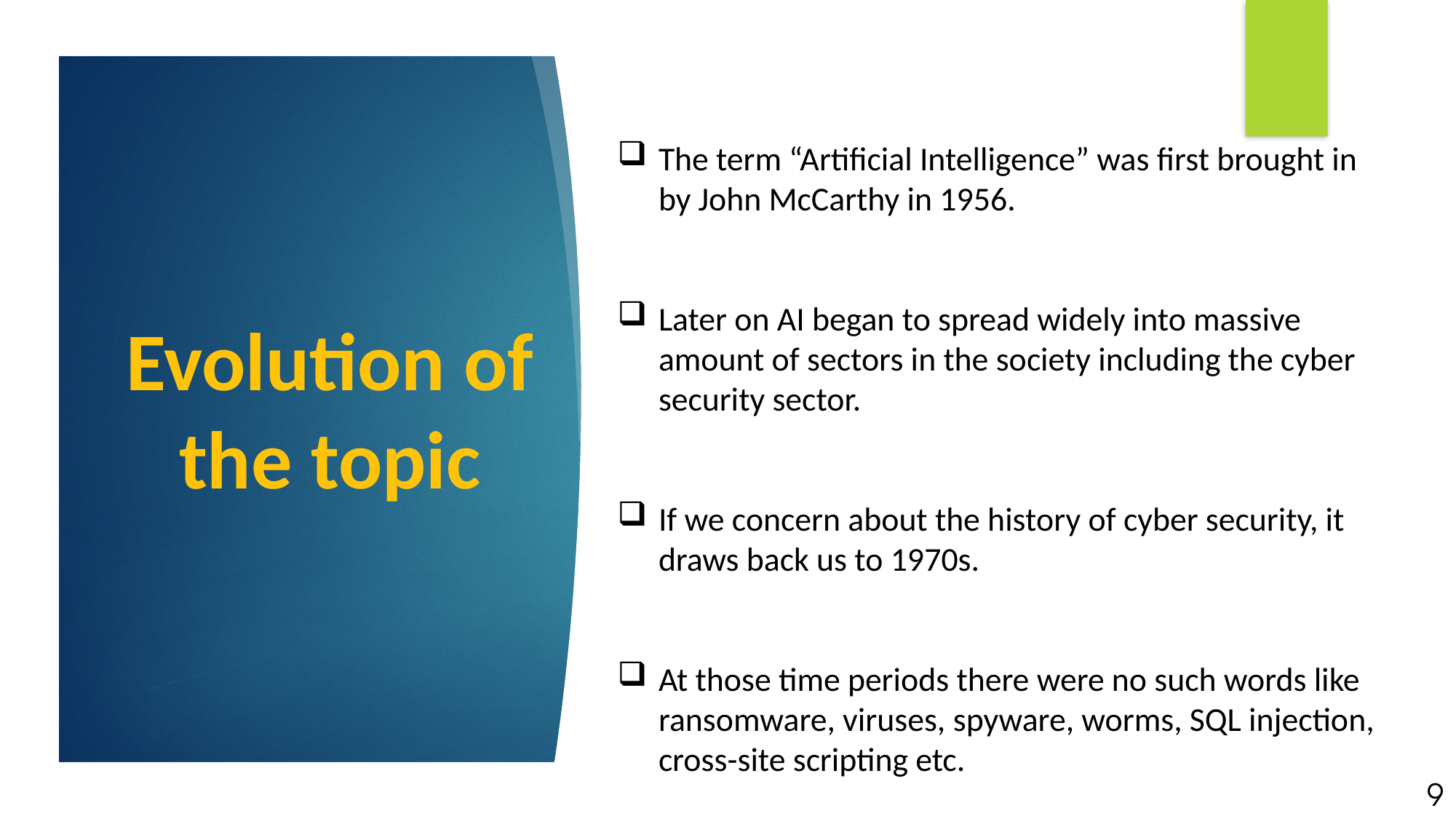

The term “Artificial Intelligence” was first brought in by John McCarthy in 1956.

Later on AI began to spread widely into massive amount of sectors in the society including the cyber security sector.

If we concern about the history of cyber security, it draws back us to 1970s.

At those time periods there were no such words like ransomware, viruses, spyware, worms, SQL injection, cross-site scripting etc.
# Evolution of the topic
9